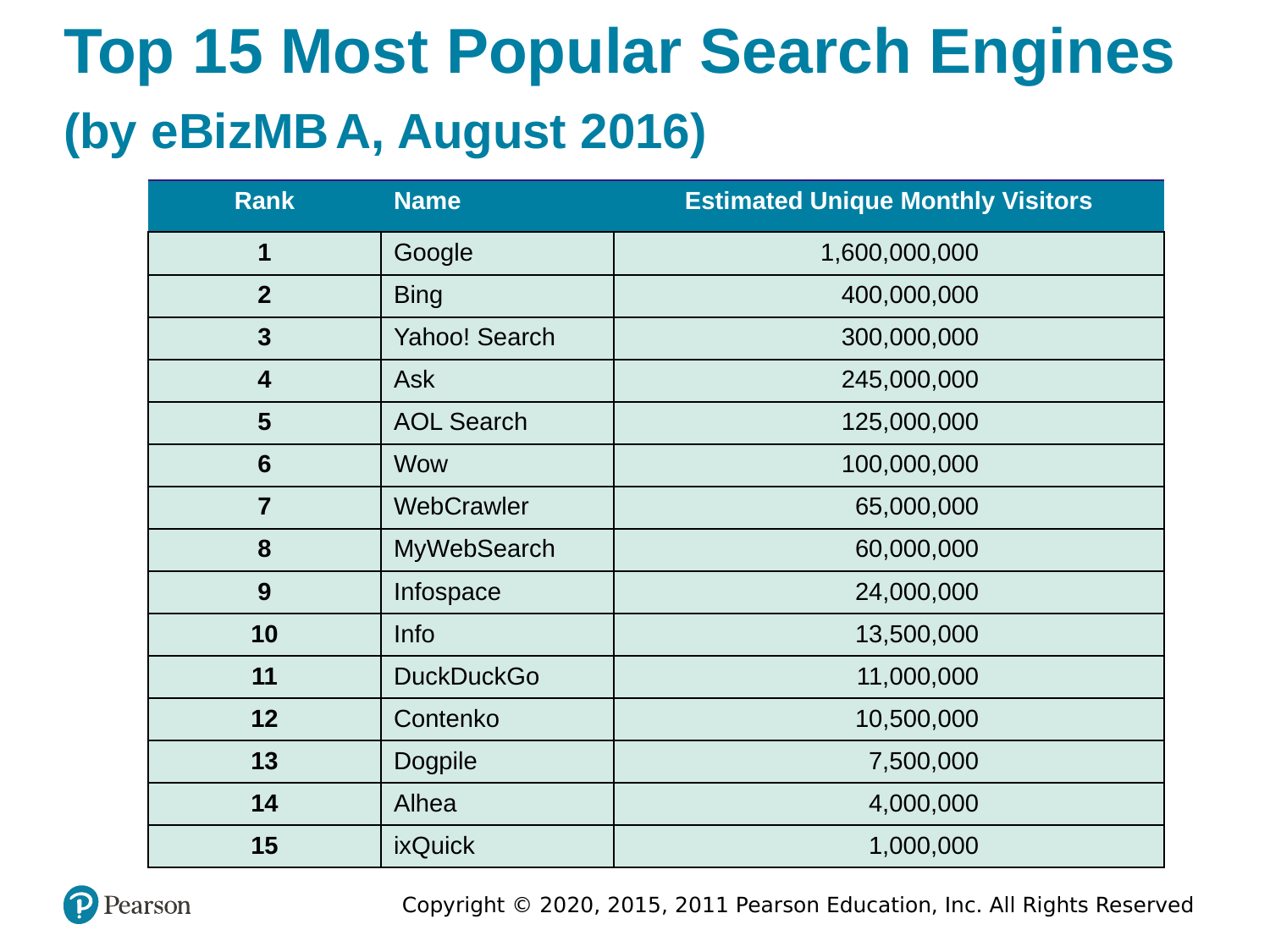

# Top 15 Most Popular Search Engines
(by eBizM B A, August 2016)
| Rank | Name | Estimated Unique Monthly Visitors |
| --- | --- | --- |
| 1 | Google | 1,600,000,000 |
| 2 | Bing | 400,000,000 |
| 3 | Yahoo! Search | 300,000,000 |
| 4 | Ask | 245,000,000 |
| 5 | AOL Search | 125,000,000 |
| 6 | Wow | 100,000,000 |
| 7 | WebCrawler | 65,000,000 |
| 8 | MyWebSearch | 60,000,000 |
| 9 | Infospace | 24,000,000 |
| 10 | Info | 13,500,000 |
| 11 | DuckDuckGo | 11,000,000 |
| 12 | Contenko | 10,500,000 |
| 13 | Dogpile | 7,500,000 |
| 14 | Alhea | 4,000,000 |
| 15 | ixQuick | 1,000,000 |